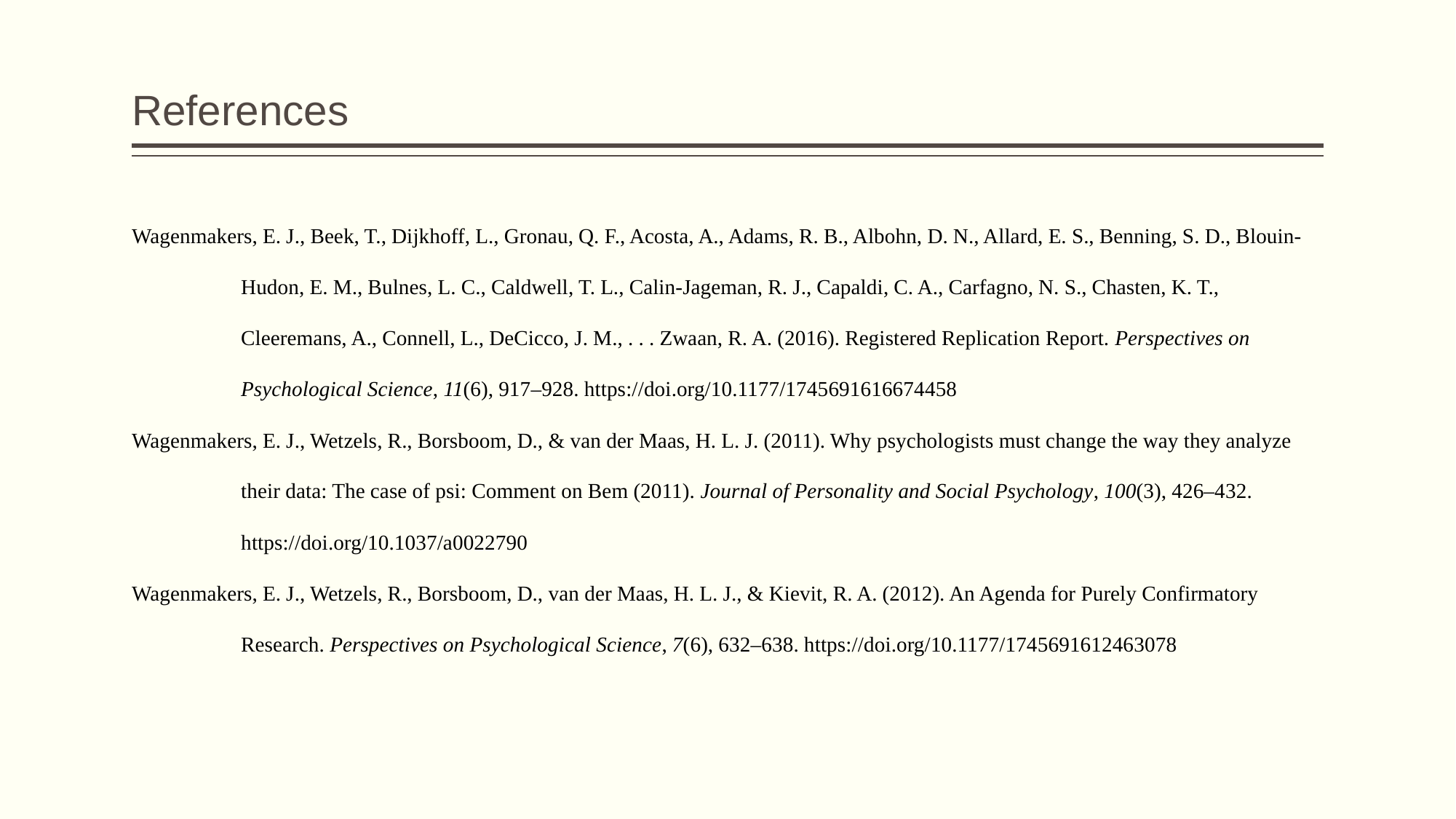

# References
Wagenmakers, E. J., Beek, T., Dijkhoff, L., Gronau, Q. F., Acosta, A., Adams, R. B., Albohn, D. N., Allard, E. S., Benning, S. D., Blouin-	Hudon, E. M., Bulnes, L. C., Caldwell, T. L., Calin-Jageman, R. J., Capaldi, C. A., Carfagno, N. S., Chasten, K. T., 	Cleeremans, A., Connell, L., DeCicco, J. M., . . . Zwaan, R. A. (2016). Registered Replication Report. Perspectives on 	Psychological Science, 11(6), 917–928. https://doi.org/10.1177/1745691616674458
Wagenmakers, E. J., Wetzels, R., Borsboom, D., & van der Maas, H. L. J. (2011). Why psychologists must change the way they analyze 	their data: The case of psi: Comment on Bem (2011). Journal of Personality and Social Psychology, 100(3), 426–432. 	https://doi.org/10.1037/a0022790
Wagenmakers, E. J., Wetzels, R., Borsboom, D., van der Maas, H. L. J., & Kievit, R. A. (2012). An Agenda for Purely Confirmatory 	Research. Perspectives on Psychological Science, 7(6), 632–638. https://doi.org/10.1177/1745691612463078